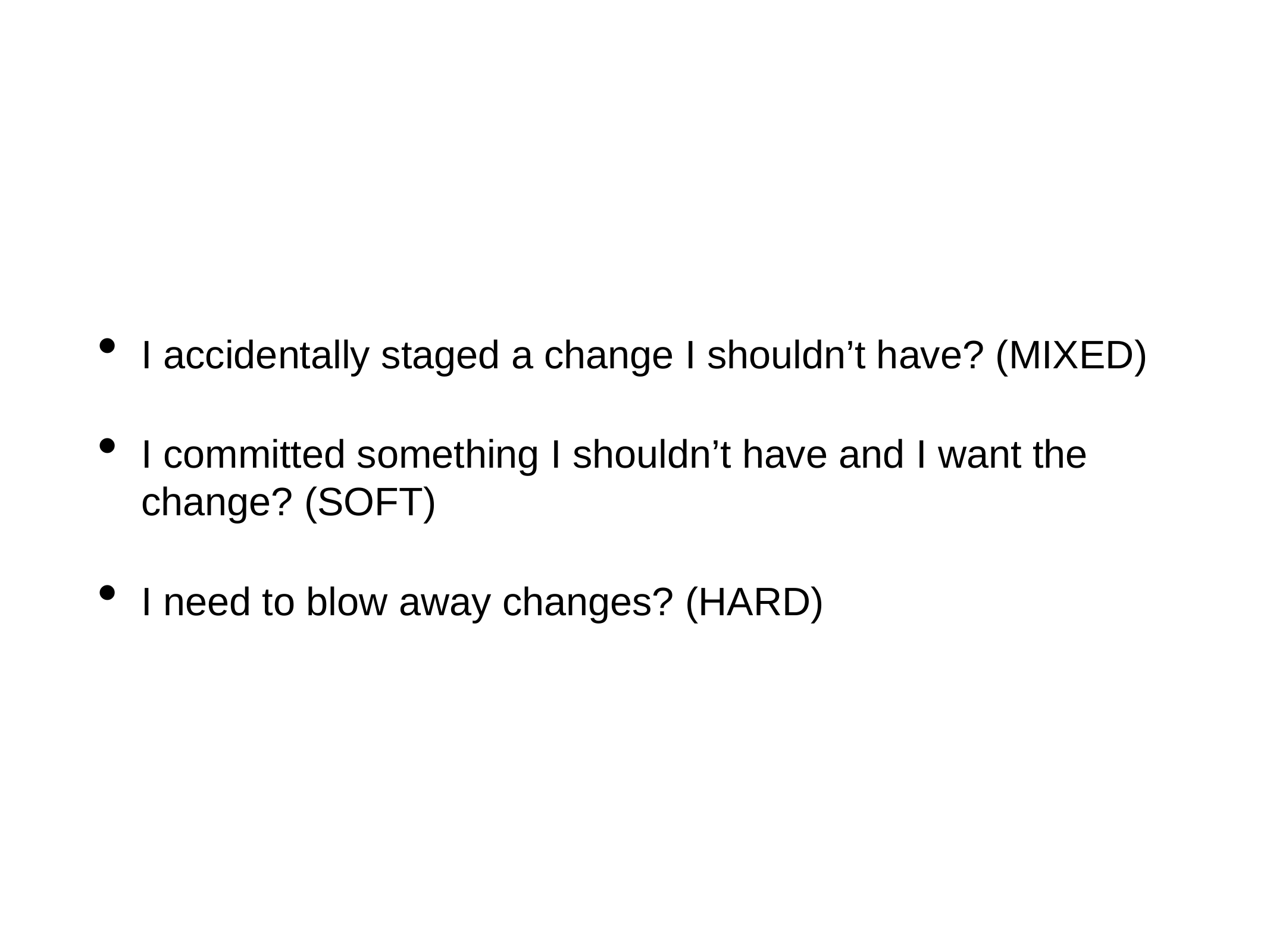

I accidentally staged a change I shouldn’t have? (MIXED)
I committed something I shouldn’t have and I want the change? (SOFT)
I need to blow away changes? (HARD)